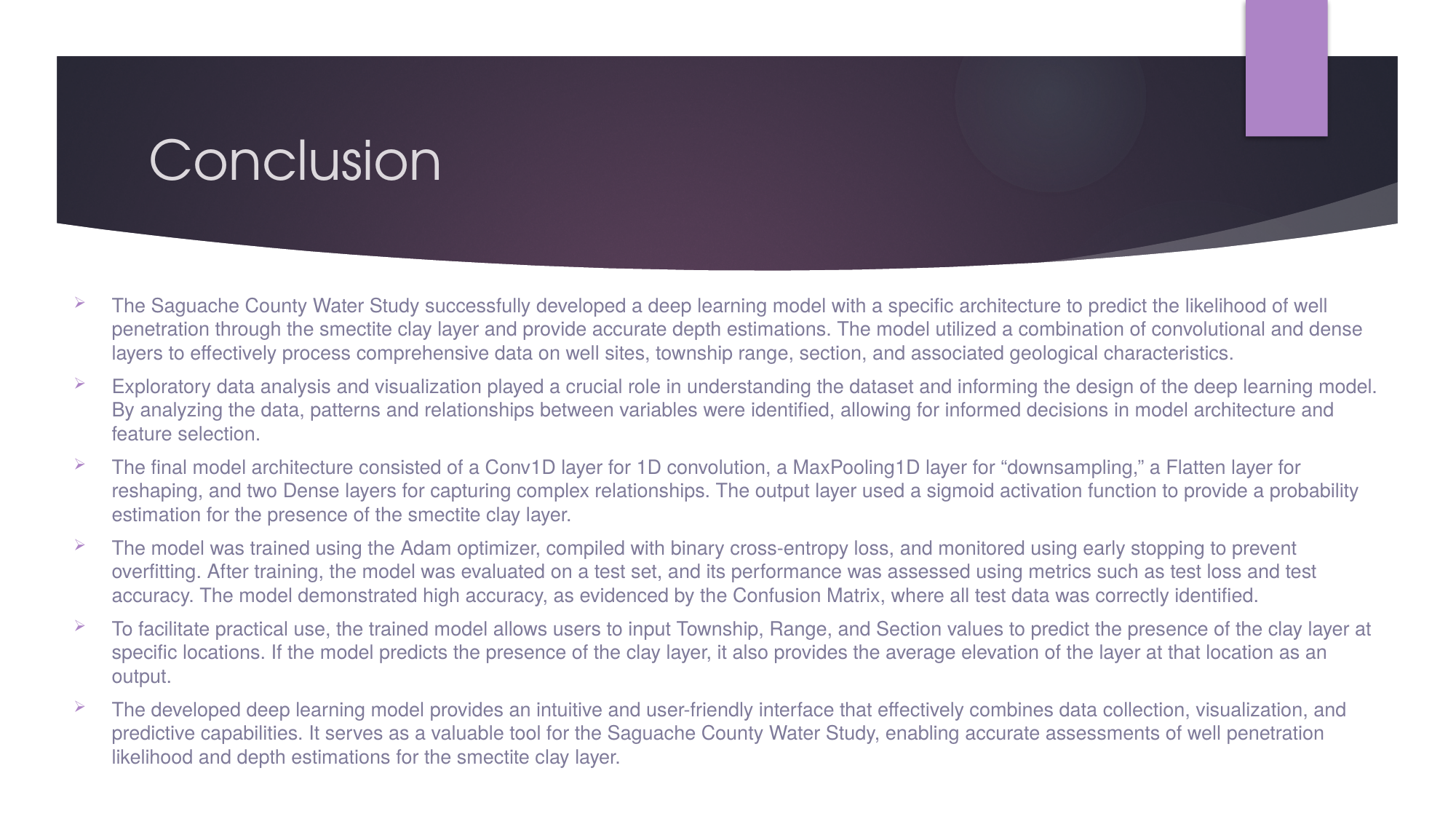

# Conclusion
The Saguache County Water Study successfully developed a deep learning model with a specific architecture to predict the likelihood of well penetration through the smectite clay layer and provide accurate depth estimations. The model utilized a combination of convolutional and dense layers to effectively process comprehensive data on well sites, township range, section, and associated geological characteristics.
Exploratory data analysis and visualization played a crucial role in understanding the dataset and informing the design of the deep learning model. By analyzing the data, patterns and relationships between variables were identified, allowing for informed decisions in model architecture and feature selection.
The final model architecture consisted of a Conv1D layer for 1D convolution, a MaxPooling1D layer for “downsampling,” a Flatten layer for reshaping, and two Dense layers for capturing complex relationships. The output layer used a sigmoid activation function to provide a probability estimation for the presence of the smectite clay layer.
The model was trained using the Adam optimizer, compiled with binary cross-entropy loss, and monitored using early stopping to prevent overfitting. After training, the model was evaluated on a test set, and its performance was assessed using metrics such as test loss and test accuracy. The model demonstrated high accuracy, as evidenced by the Confusion Matrix, where all test data was correctly identified.
To facilitate practical use, the trained model allows users to input Township, Range, and Section values to predict the presence of the clay layer at specific locations. If the model predicts the presence of the clay layer, it also provides the average elevation of the layer at that location as an output.
The developed deep learning model provides an intuitive and user-friendly interface that effectively combines data collection, visualization, and predictive capabilities. It serves as a valuable tool for the Saguache County Water Study, enabling accurate assessments of well penetration likelihood and depth estimations for the smectite clay layer.